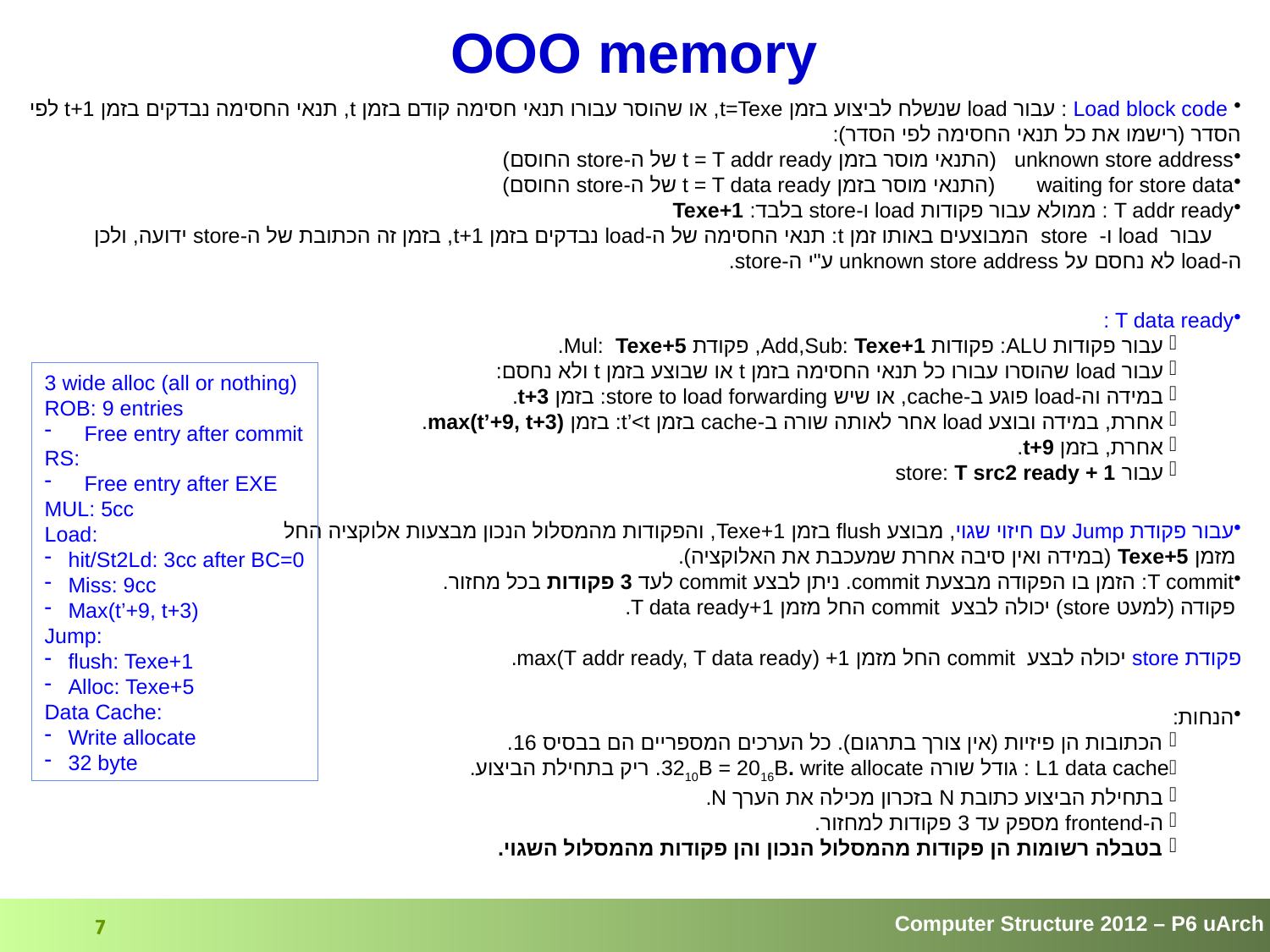

# OOO memory
 Load block code : עבור load שנשלח לביצוע בזמן t=Texe, או שהוסר עבורו תנאי חסימה קודם בזמן t, תנאי החסימה נבדקים בזמן t+1 לפי הסדר (רישמו את כל תנאי החסימה לפי הסדר):
unknown store address   (התנאי מוסר בזמן t = T addr ready של ה-store החוסם)
waiting for store data       (התנאי מוסר בזמן t = T data ready של ה-store החוסם)
T addr ready : ממולא עבור פקודות load ו-store בלבד: Texe+1
     עבור  load ו-  store  המבוצעים באותו זמן t: תנאי החסימה של ה-load נבדקים בזמן t+1, בזמן זה הכתובת של ה-store ידועה, ולכן ה-load לא נחסם על unknown store address ע"י ה-store.

T data ready :
 עבור פקודות ALU: פקודות Add,Sub: Texe+1, פקודת Mul:  Texe+5.
 עבור load שהוסרו עבורו כל תנאי החסימה בזמן t או שבוצע בזמן t ולא נחסם:
 במידה וה-load פוגע ב-cache, או שיש store to load forwarding: בזמן t+3.
 אחרת, במידה ובוצע load אחר לאותה שורה ב-cache בזמן t’<t: בזמן max(t’+9, t+3).
 אחרת, בזמן t+9.
 עבור store: T src2 ready + 1

עבור פקודת Jump עם חיזוי שגוי, מבוצע flush בזמן Texe+1, והפקודות מהמסלול הנכון מבצעות אלוקציה החל
 מזמן Texe+5 (במידה ואין סיבה אחרת שמעכבת את האלוקציה).
T commit: הזמן בו הפקודה מבצעת commit. ניתן לבצע commit לעד 3 פקודות בכל מחזור.
 פקודה (למעט store) יכולה לבצע  commit החל מזמן T data ready+1.
פקודת store יכולה לבצע  commit החל מזמן max(T addr ready, T data ready) +1.

הנחות:
 הכתובות הן פיזיות (אין צורך בתרגום). כל הערכים המספריים הם בבסיס 16.
L1 data cache : גודל שורה 3210B = 2016B. write allocate. ריק בתחילת הביצוע.
 בתחילת הביצוע כתובת N בזכרון מכילה את הערך N.
 ה-frontend מספק עד 3 פקודות למחזור.
 בטבלה רשומות הן פקודות מהמסלול הנכון והן פקודות מהמסלול השגוי.

3 wide alloc (all or nothing)
ROB: 9 entries
Free entry after commit
RS:
Free entry after EXE
MUL: 5cc
Load:
hit/St2Ld: 3cc after BC=0
Miss: 9cc
Max(t’+9, t+3)
Jump:
flush: Texe+1
Alloc: Texe+5
Data Cache:
Write allocate
32 byte

מולאו בחלקם, יש להשלים את החסר